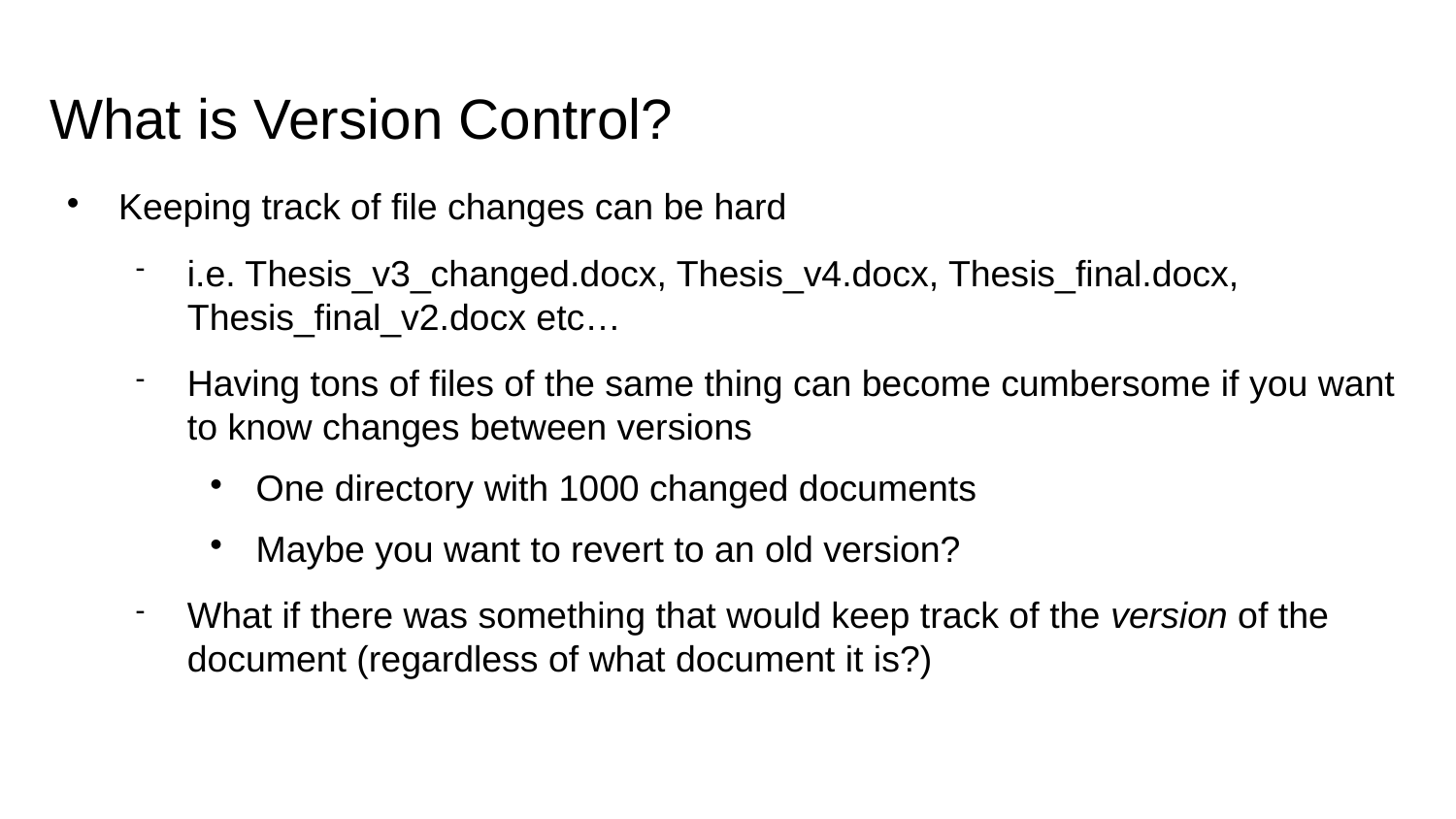

What is Version Control?
Keeping track of file changes can be hard
i.e. Thesis_v3_changed.docx, Thesis_v4.docx, Thesis_final.docx, Thesis_final_v2.docx etc…
Having tons of files of the same thing can become cumbersome if you want to know changes between versions
One directory with 1000 changed documents
Maybe you want to revert to an old version?
What if there was something that would keep track of the version of the document (regardless of what document it is?)